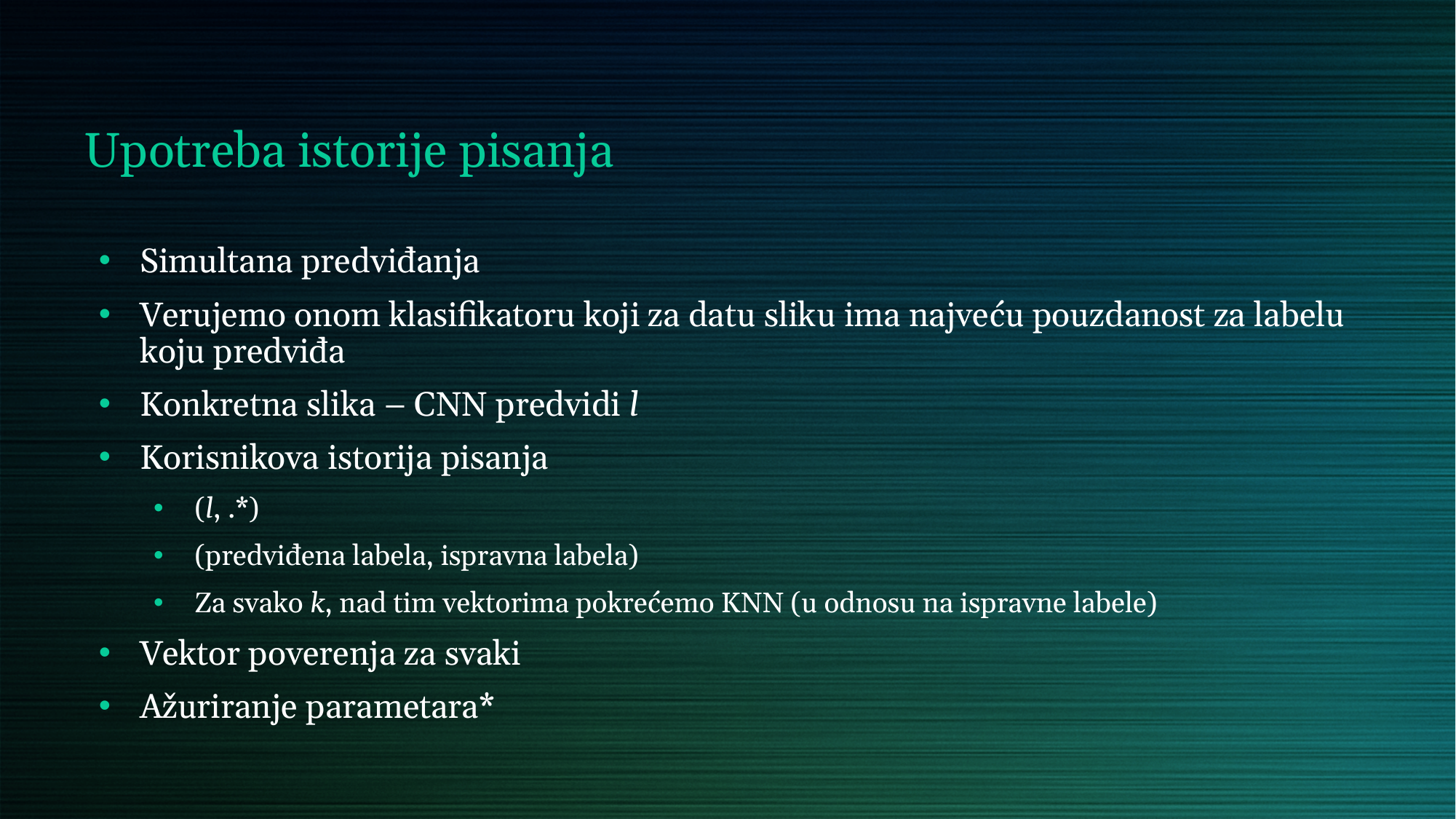

# Upotreba istorije pisanja
Simultana predviđanja
Verujemo onom klasifikatoru koji za datu sliku ima najveću pouzdanost za labelu koju predviđa
Konkretna slika – CNN predvidi l
Korisnikova istorija pisanja
(l, .*)
(predviđena labela, ispravna labela)
Za svako k, nad tim vektorima pokrećemo KNN (u odnosu na ispravne labele)
Vektor poverenja za svaki
Ažuriranje parametara*